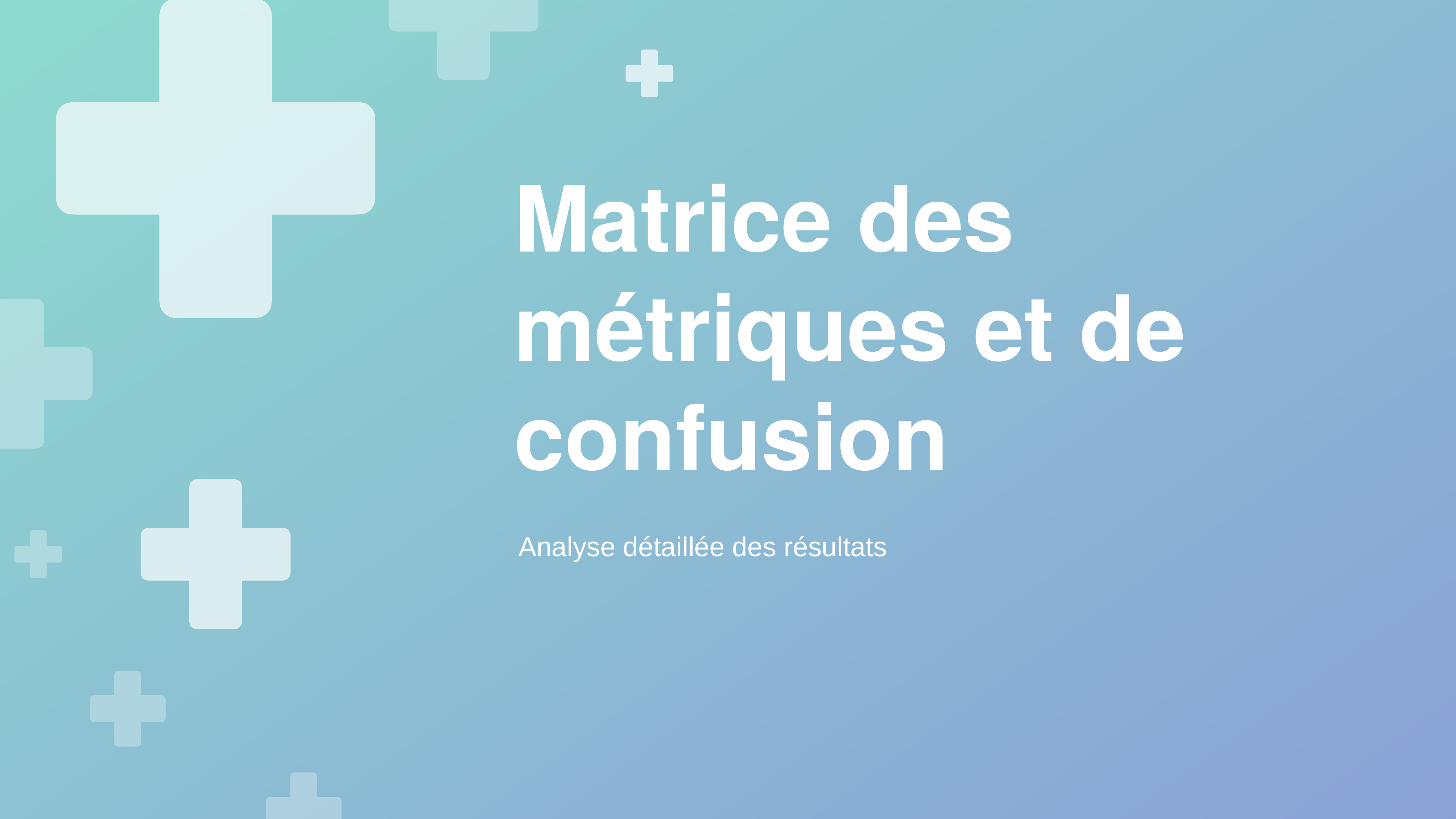

Matrice des métriques et de confusion

Analyse détaillée des résultats